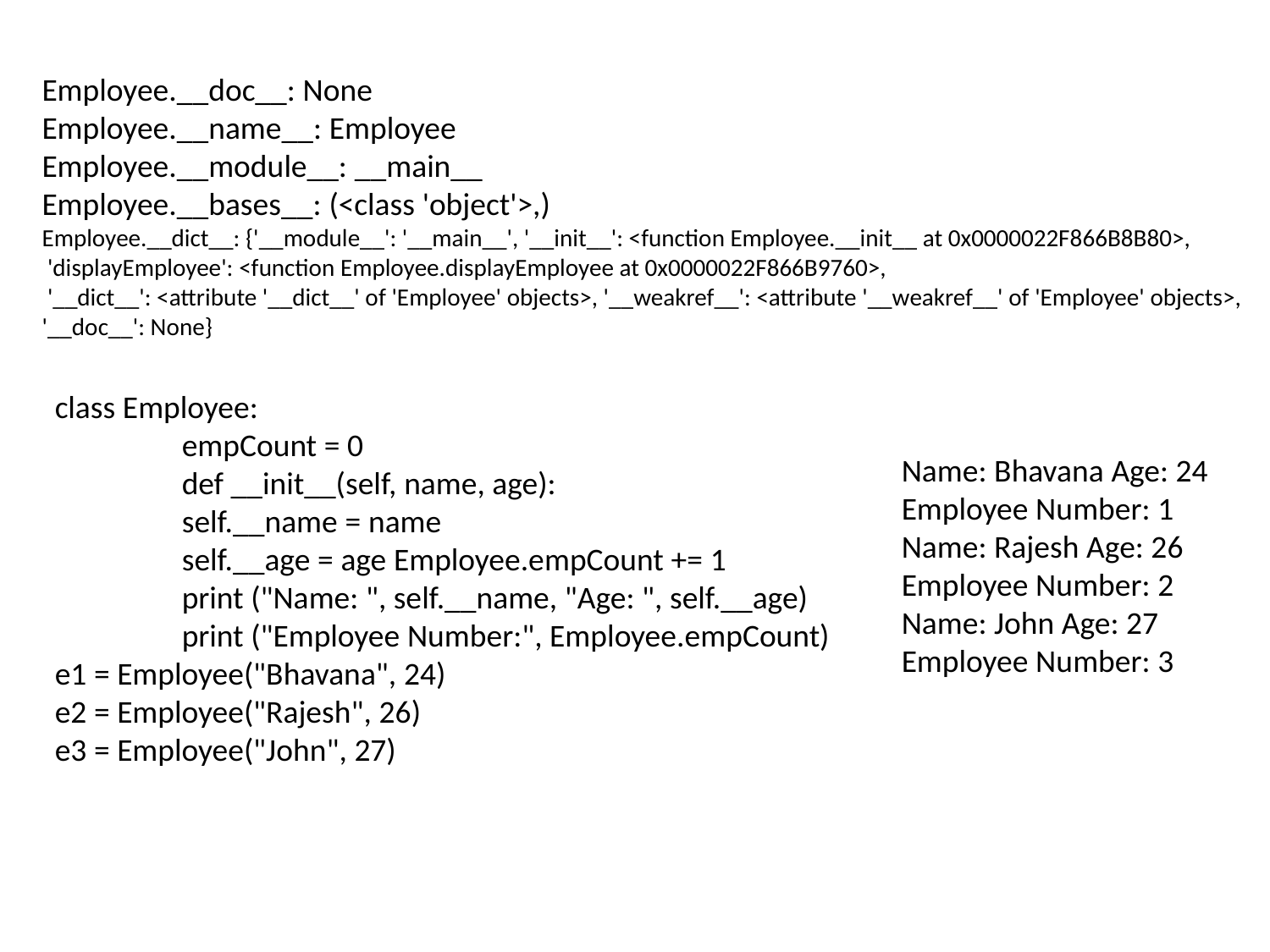

Employee.__doc__: None
Employee.__name__: Employee
Employee.__module__: __main__
Employee.__bases__: (<class 'object'>,)
Employee.__dict__: {'__module__': '__main__', '__init__': <function Employee.__init__ at 0x0000022F866B8B80>,
 'displayEmployee': <function Employee.displayEmployee at 0x0000022F866B9760>,
 '__dict__': <attribute '__dict__' of 'Employee' objects>, '__weakref__': <attribute '__weakref__' of 'Employee' objects>,
'__doc__': None}
class Employee:
	empCount = 0
	def __init__(self, name, age):
	self.__name = name
	self.__age = age Employee.empCount += 1
	print ("Name: ", self.__name, "Age: ", self.__age)
	print ("Employee Number:", Employee.empCount)
e1 = Employee("Bhavana", 24)
e2 = Employee("Rajesh", 26)
e3 = Employee("John", 27)
Name: Bhavana Age: 24 Employee Number: 1 Name: Rajesh Age: 26 Employee Number: 2 Name: John Age: 27 Employee Number: 3